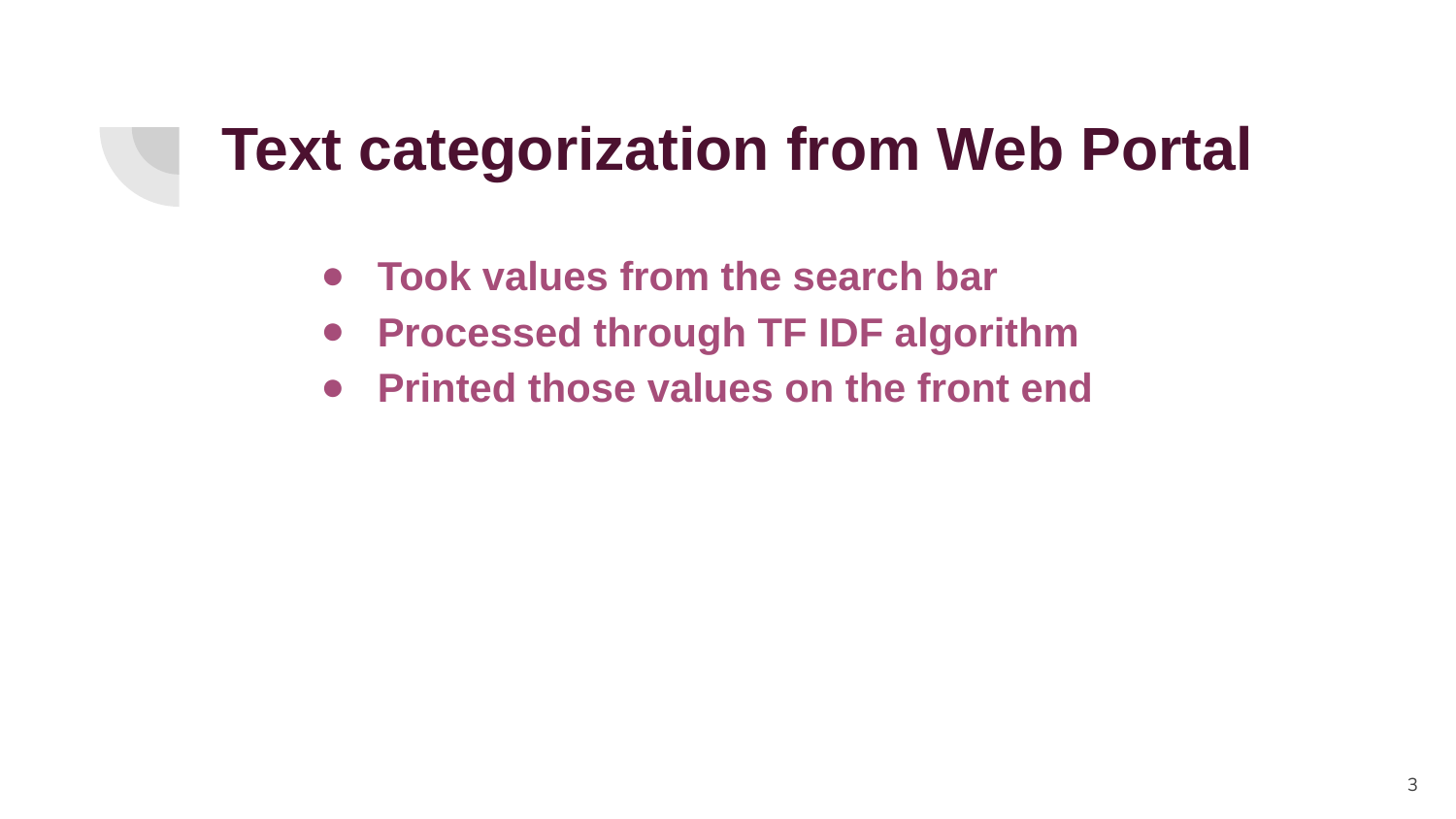

# Text categorization from Web Portal
Took values from the search bar
Processed through TF IDF algorithm
Printed those values on the front end

3